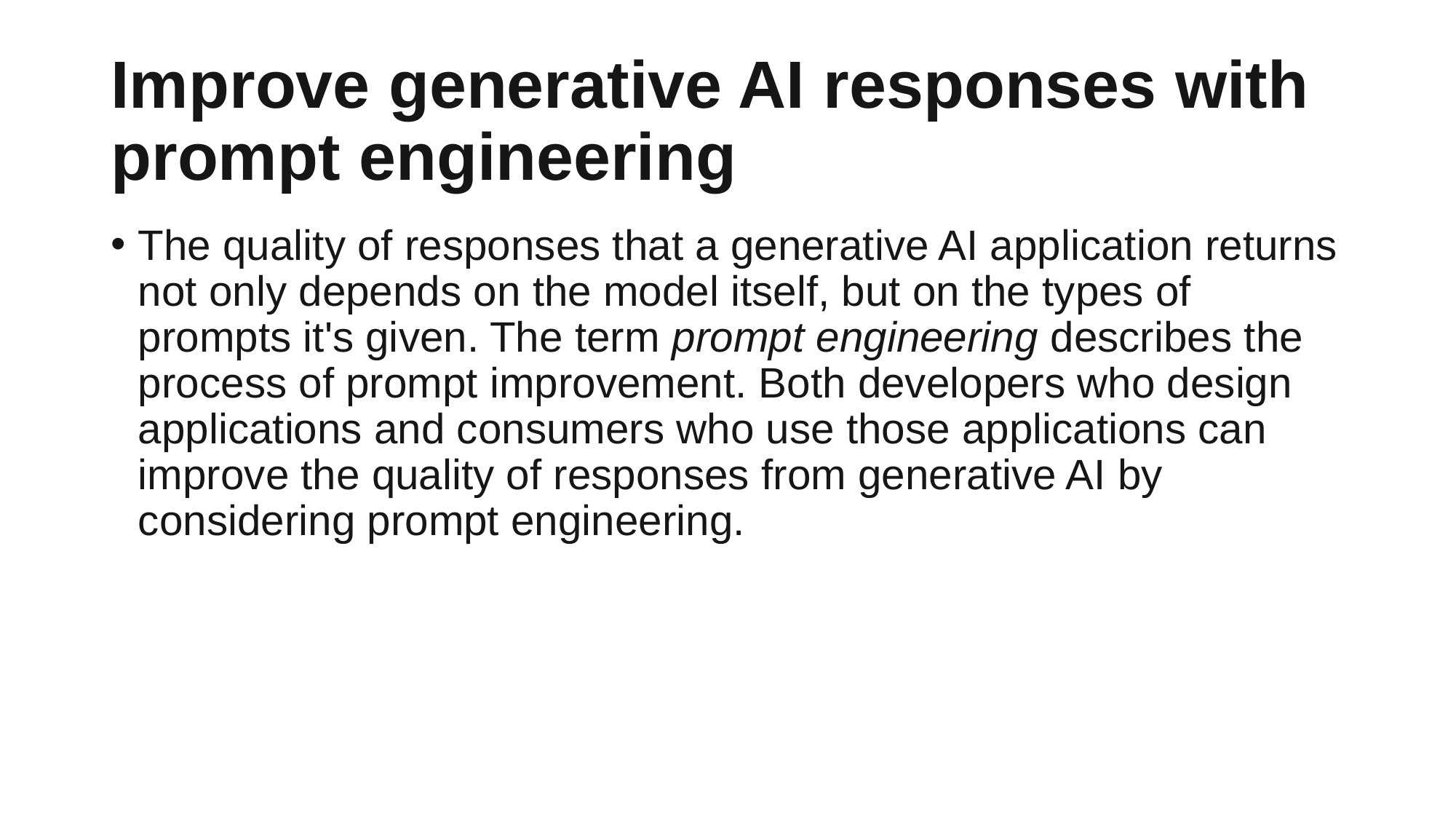

# Improve generative AI responses with prompt engineering
The quality of responses that a generative AI application returns not only depends on the model itself, but on the types of prompts it's given. The term prompt engineering describes the process of prompt improvement. Both developers who design applications and consumers who use those applications can improve the quality of responses from generative AI by considering prompt engineering.